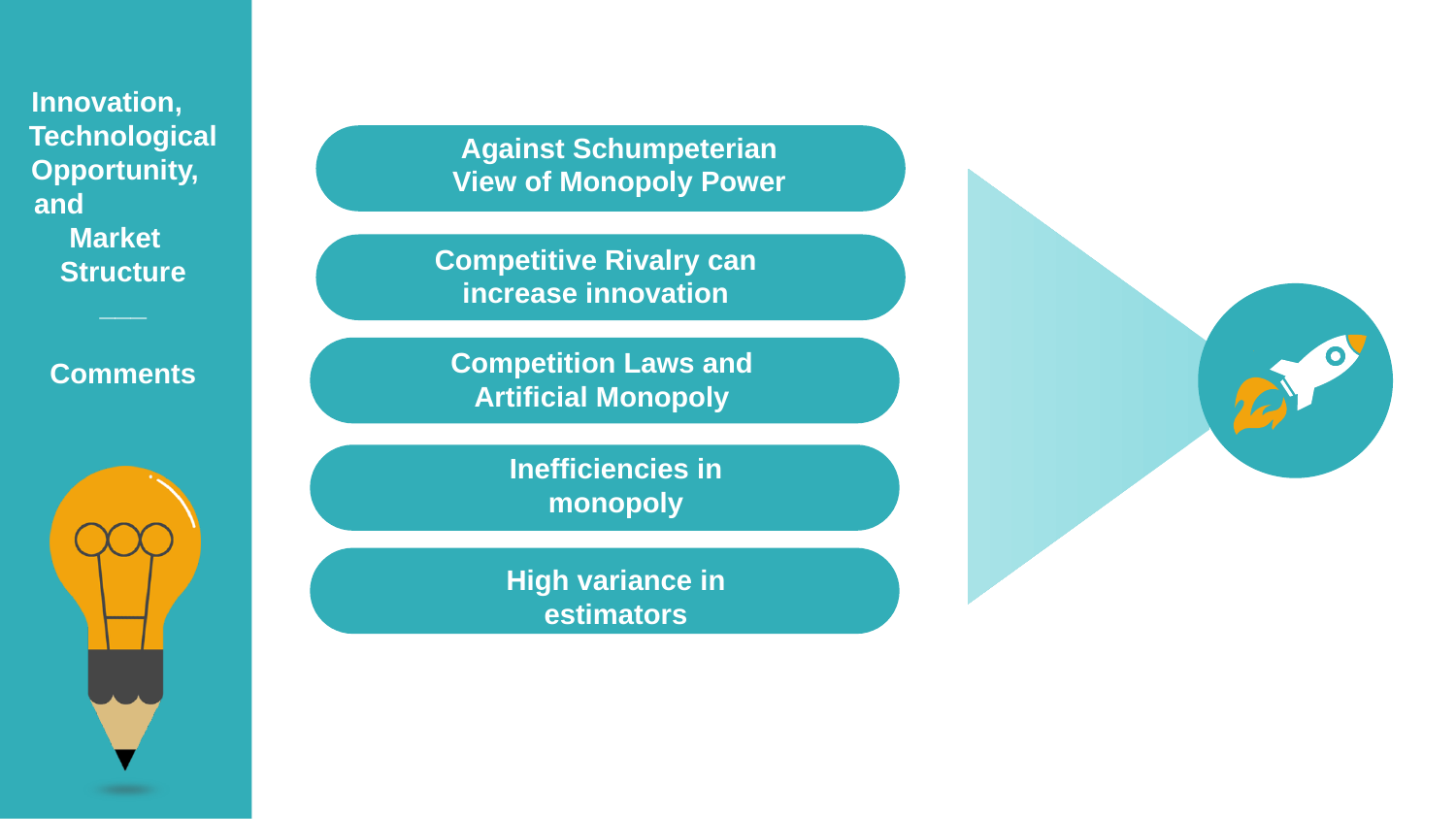

Innovation,     Technological Opportunity,   and                 Market
Structure
___

Comments

Against Schumpeterian View of Monopoly Power

Competitive Rivalry can increase innovation

Competition Laws and Artificial Monopoly
Inefficiencies in monopoly
High variance in estimators